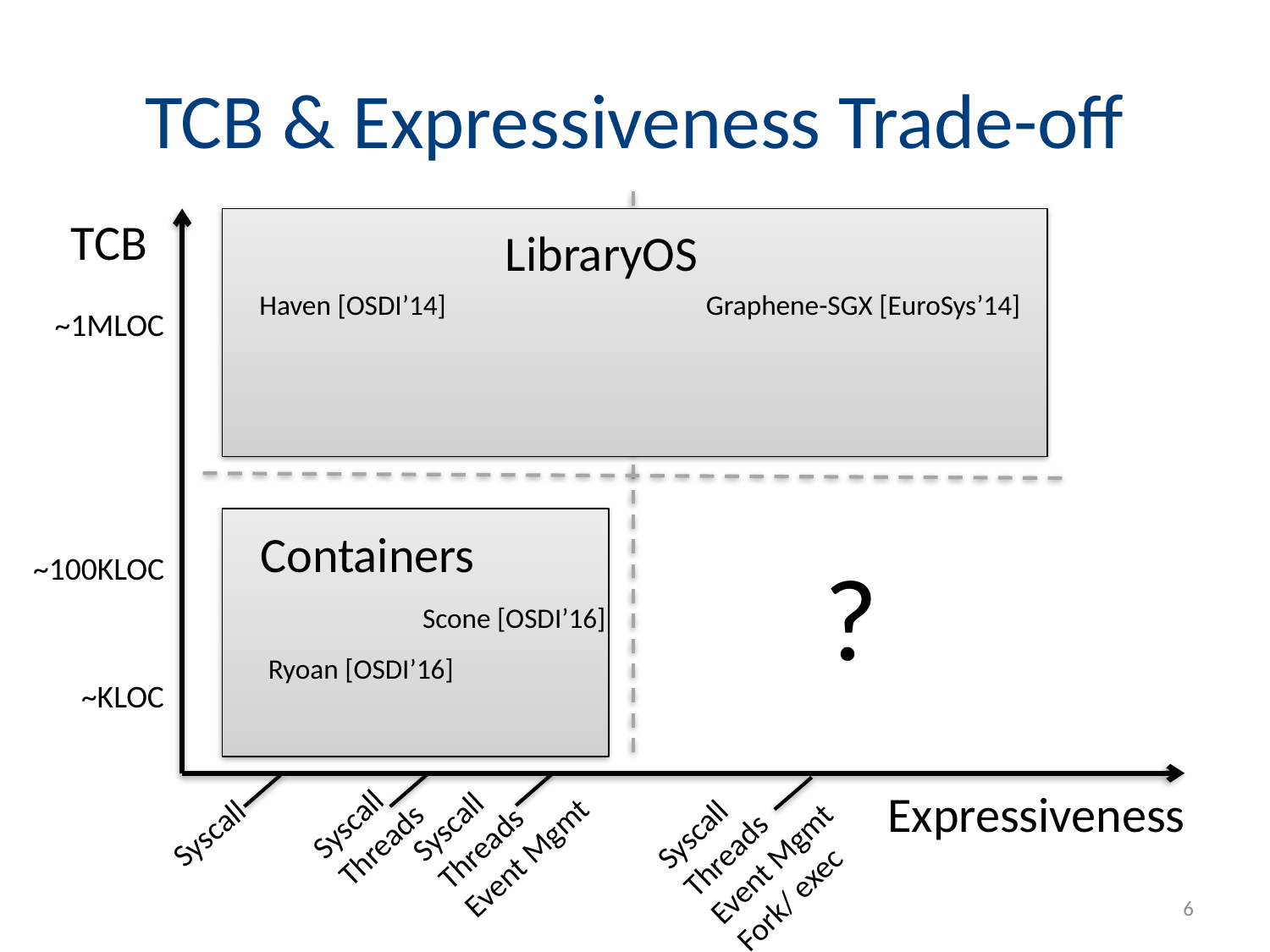

# TCB & Expressiveness Trade-off
TCB

LibraryOS
Haven [OSDI’14]
Graphene-SGX [EuroSys’14]
~1MLOC

Containers
Scone [OSDI’16]
Ryoan [OSDI’16]
?
~100KLOC
~KLOC
Syscall
Threads
Event Mgmt
Syscall
Threads
Event Mgmt
Fork/ exec
Expressiveness
Syscall
Threads
Syscall
6